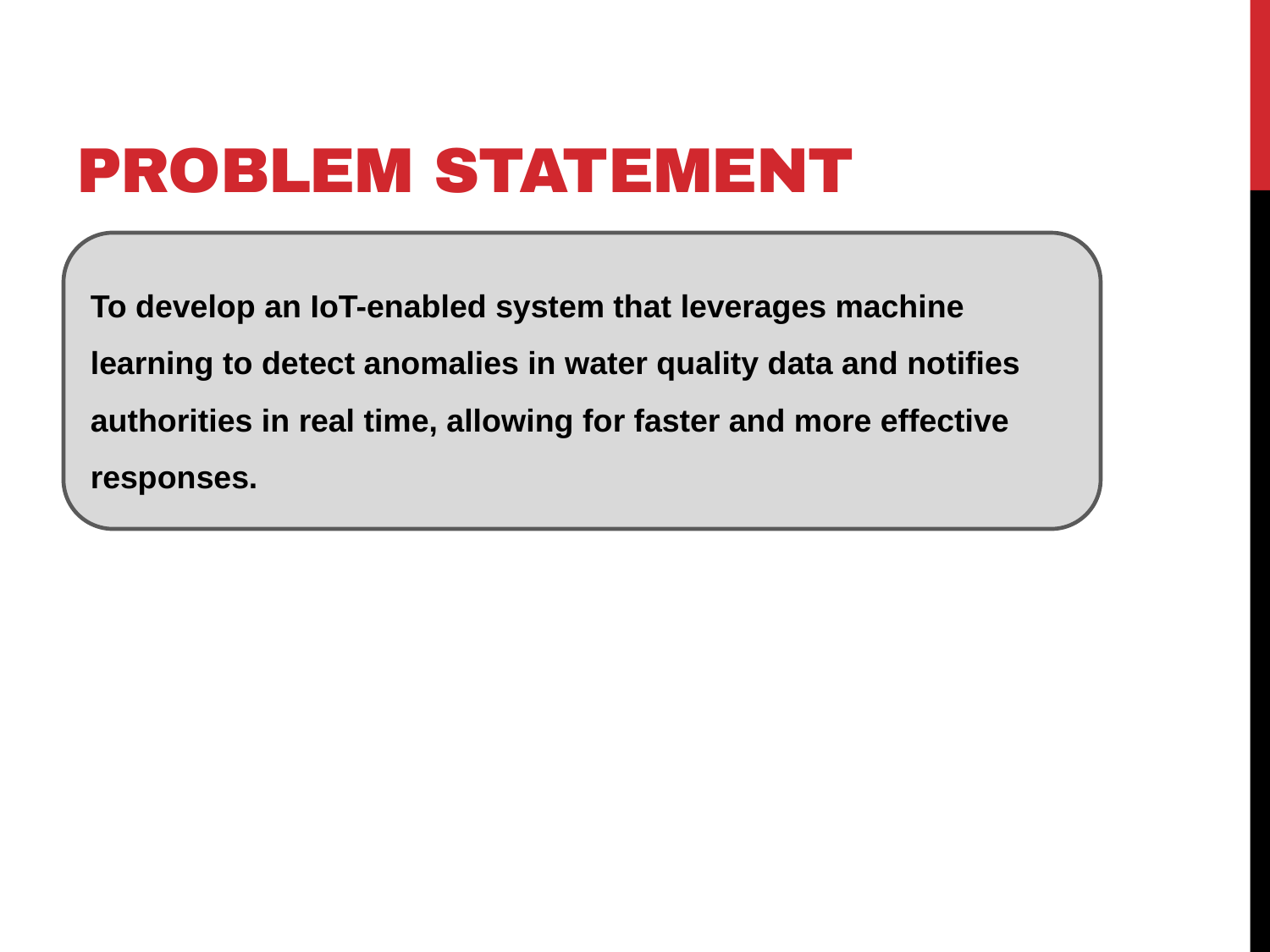

# PROBLEM STATEMENT
To develop an IoT-enabled system that leverages machine learning to detect anomalies in water quality data and notifies authorities in real time, allowing for faster and more effective responses.